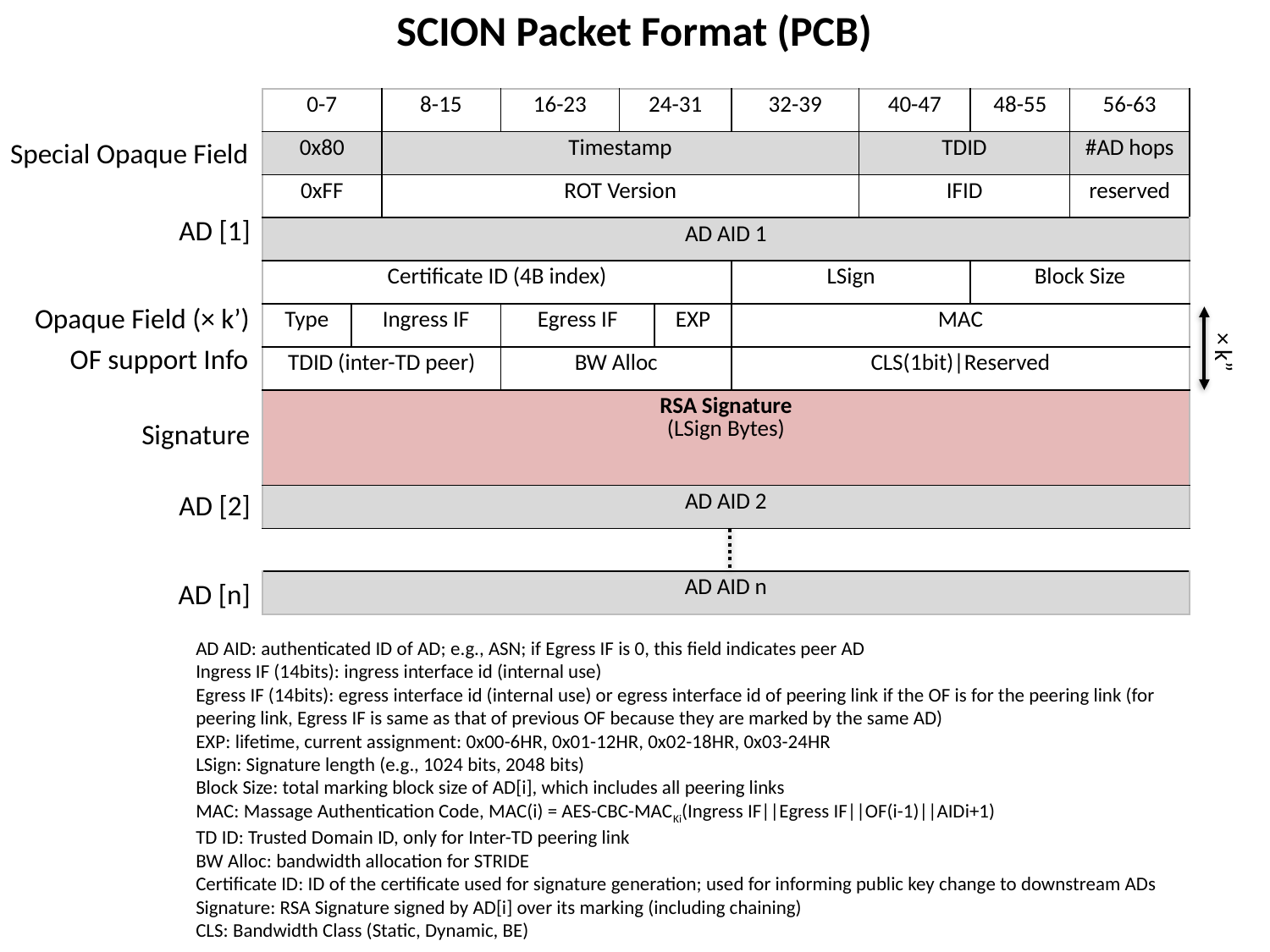

SCION Packet Format (PCB)
| 0-7 |  | 8-15 | 16-23 | 24-31 |  | 32-39 | 40-47 | 48-55 | 56-63 |
| --- | --- | --- | --- | --- | --- | --- | --- | --- | --- |
| 0x80 |  | Timestamp |  |  |  |  | TDID |  | #AD hops |
| 0xFF |  | ROT Version |  |  |  |  | IFID |  | reserved |
| AD AID 1 |  |  |  |  |  |  |  |  |  |
| Certificate ID (4B index) |  |  |  |  |  | LSign |  | Block Size |  |
| Type | Ingress IF |  | Egress IF |  | EXP | MAC |  |  |  |
| TDID (inter-TD peer) |  |  | BW Alloc |  |  | CLS(1bit)|Reserved |  |  |  |
| RSA Signature (LSign Bytes) |  |  |  |  |  |  |  |  |  |
| AD AID 2 |  |  |  |  |  |  |  |  |  |
|  |  |  |  |  |  |  |  |  |  |
| AD AID n |  |  |  |  |  |  |  |  |  |
Special Opaque Field
AD [1]
Opaque Field (× k’)
× k”
OF support Info
Signature
AD [2]
AD [n]
AD AID: authenticated ID of AD; e.g., ASN; if Egress IF is 0, this field indicates peer AD
Ingress IF (14bits): ingress interface id (internal use)
Egress IF (14bits): egress interface id (internal use) or egress interface id of peering link if the OF is for the peering link (for peering link, Egress IF is same as that of previous OF because they are marked by the same AD)
EXP: lifetime, current assignment: 0x00-6HR, 0x01-12HR, 0x02-18HR, 0x03-24HR
LSign: Signature length (e.g., 1024 bits, 2048 bits)
Block Size: total marking block size of AD[i], which includes all peering links
MAC: Massage Authentication Code, MAC(i) = AES-CBC-MACKi(Ingress IF||Egress IF||OF(i-1)||AIDi+1)
TD ID: Trusted Domain ID, only for Inter-TD peering link
BW Alloc: bandwidth allocation for STRIDE
Certificate ID: ID of the certificate used for signature generation; used for informing public key change to downstream ADs
Signature: RSA Signature signed by AD[i] over its marking (including chaining)
CLS: Bandwidth Class (Static, Dynamic, BE)